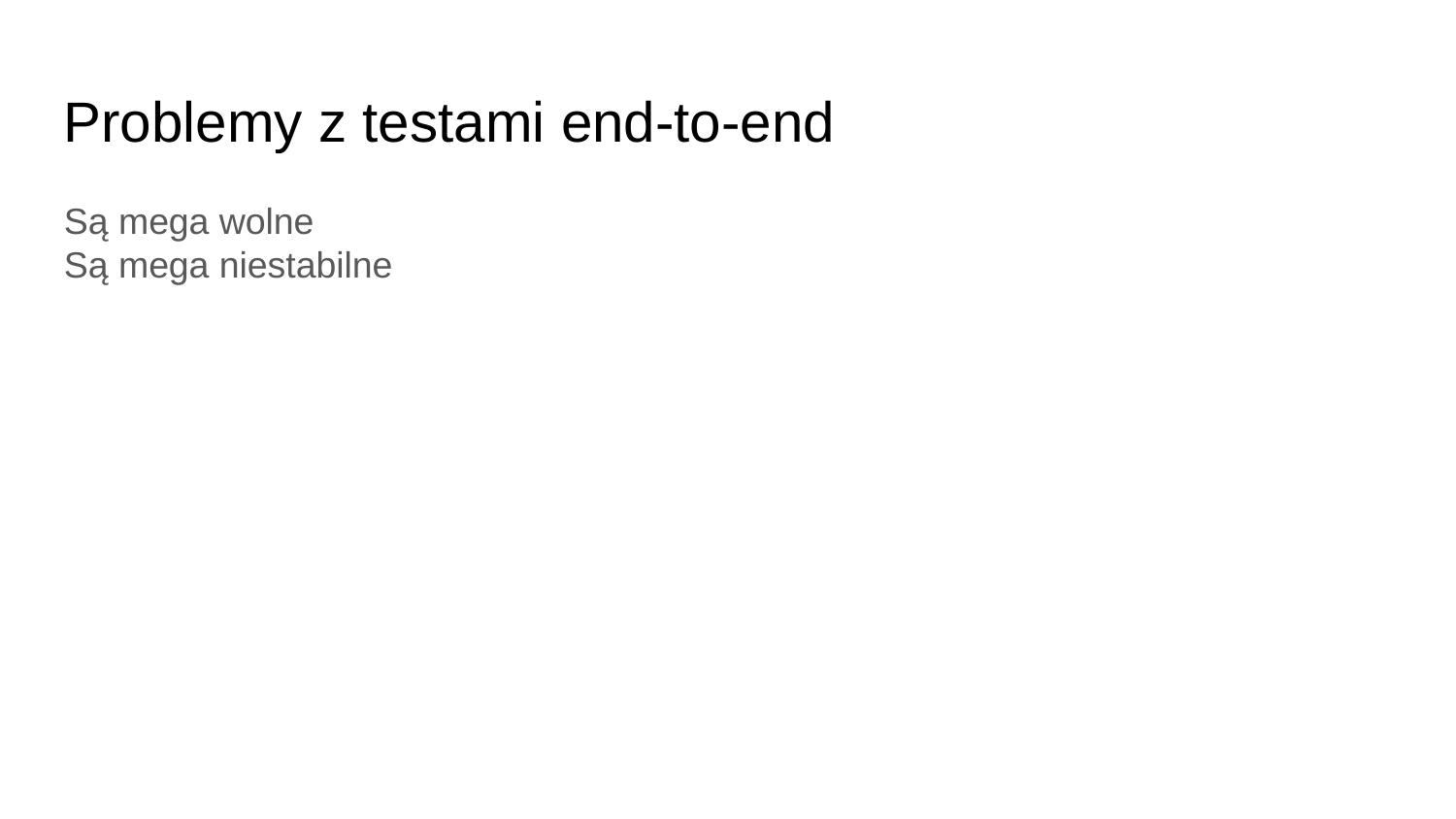

Problemy z testami end-to-end
Są mega wolne
Są mega niestabilne